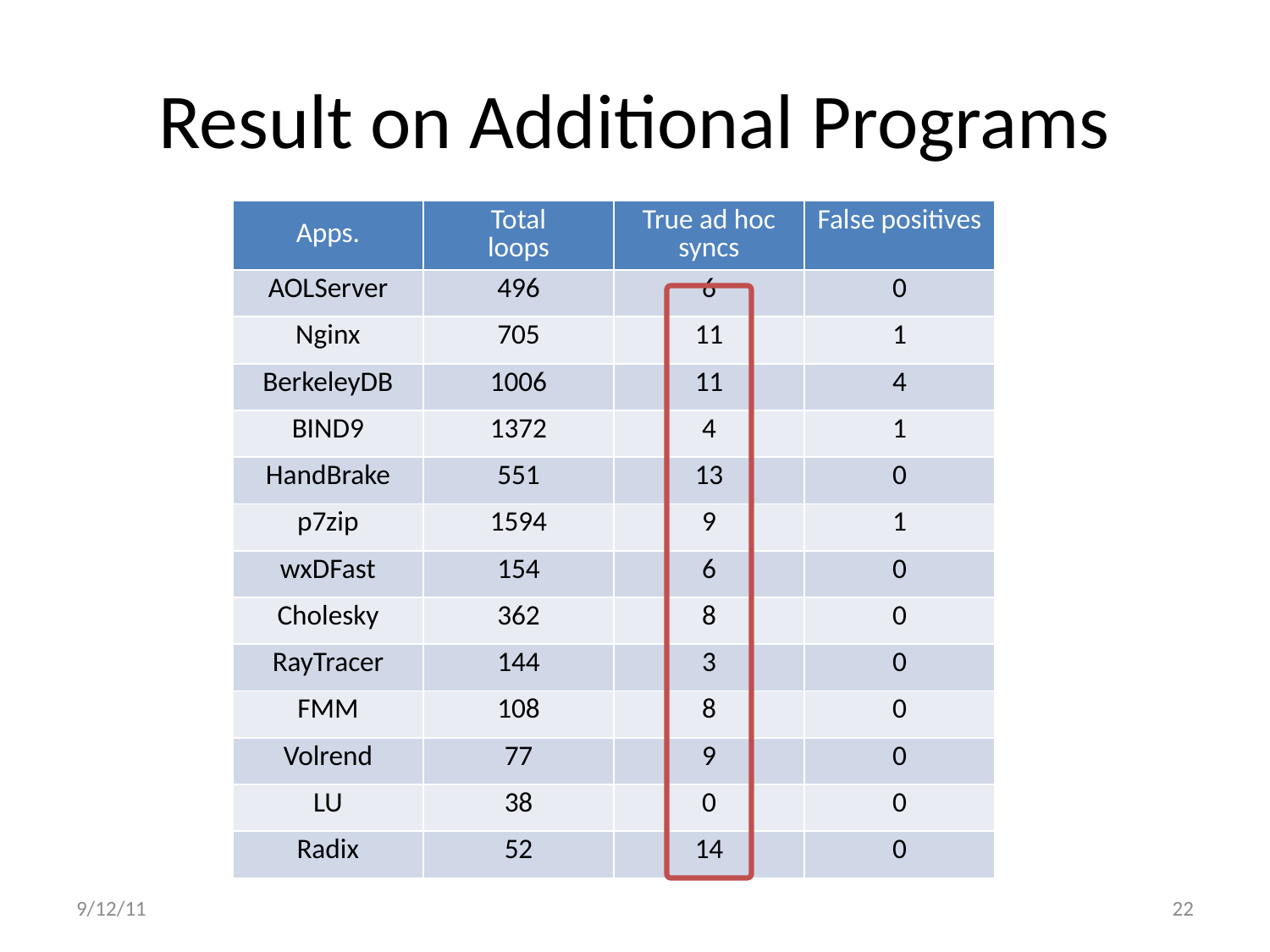

# Result on Additional Programs
| Apps. | Total loops | True ad hoc syncs | False positives |
| --- | --- | --- | --- |
| AOLServer | 496 | 6 | 0 |
| Nginx | 705 | 11 | 1 |
| BerkeleyDB | 1006 | 11 | 4 |
| BIND9 | 1372 | 4 | 1 |
| HandBrake | 551 | 13 | 0 |
| p7zip | 1594 | 9 | 1 |
| wxDFast | 154 | 6 | 0 |
| Cholesky | 362 | 8 | 0 |
| RayTracer | 144 | 3 | 0 |
| FMM | 108 | 8 | 0 |
| Volrend | 77 | 9 | 0 |
| LU | 38 | 0 | 0 |
| Radix | 52 | 14 | 0 |

9/12/11
22